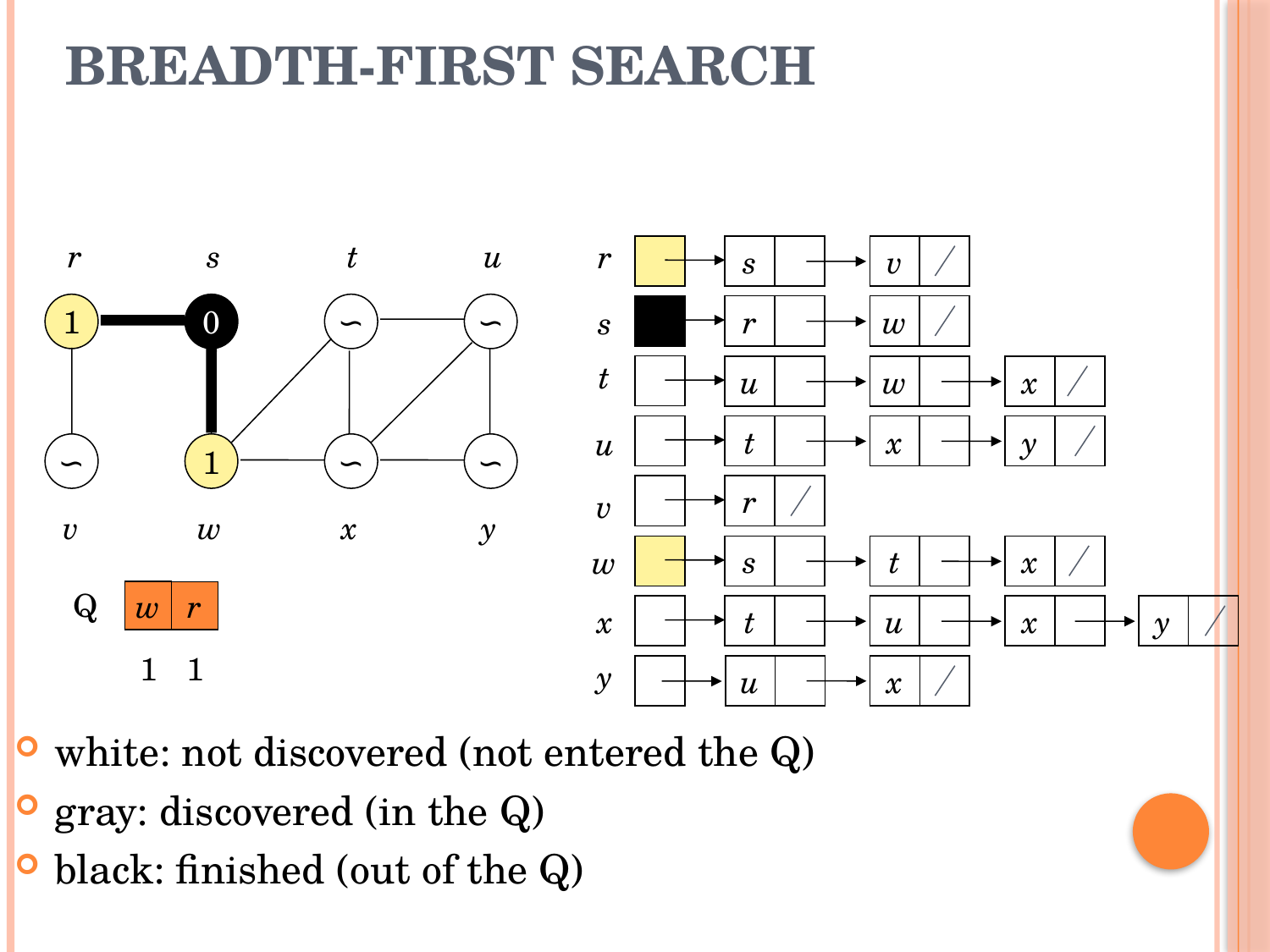

# Breadth-first search
r
s
t
u
1
0
∽
∽

∽
1
∽
∽

v
w
x
y
r

s

v

r

w

s

t
u

w

x

t

x

y

u

r

v

s

t

x

w

w
r
Q

t

u

x

y

x

1
1

x

y
u

white: not discovered (not entered the Q)
gray: discovered (in the Q)
black: finished (out of the Q)